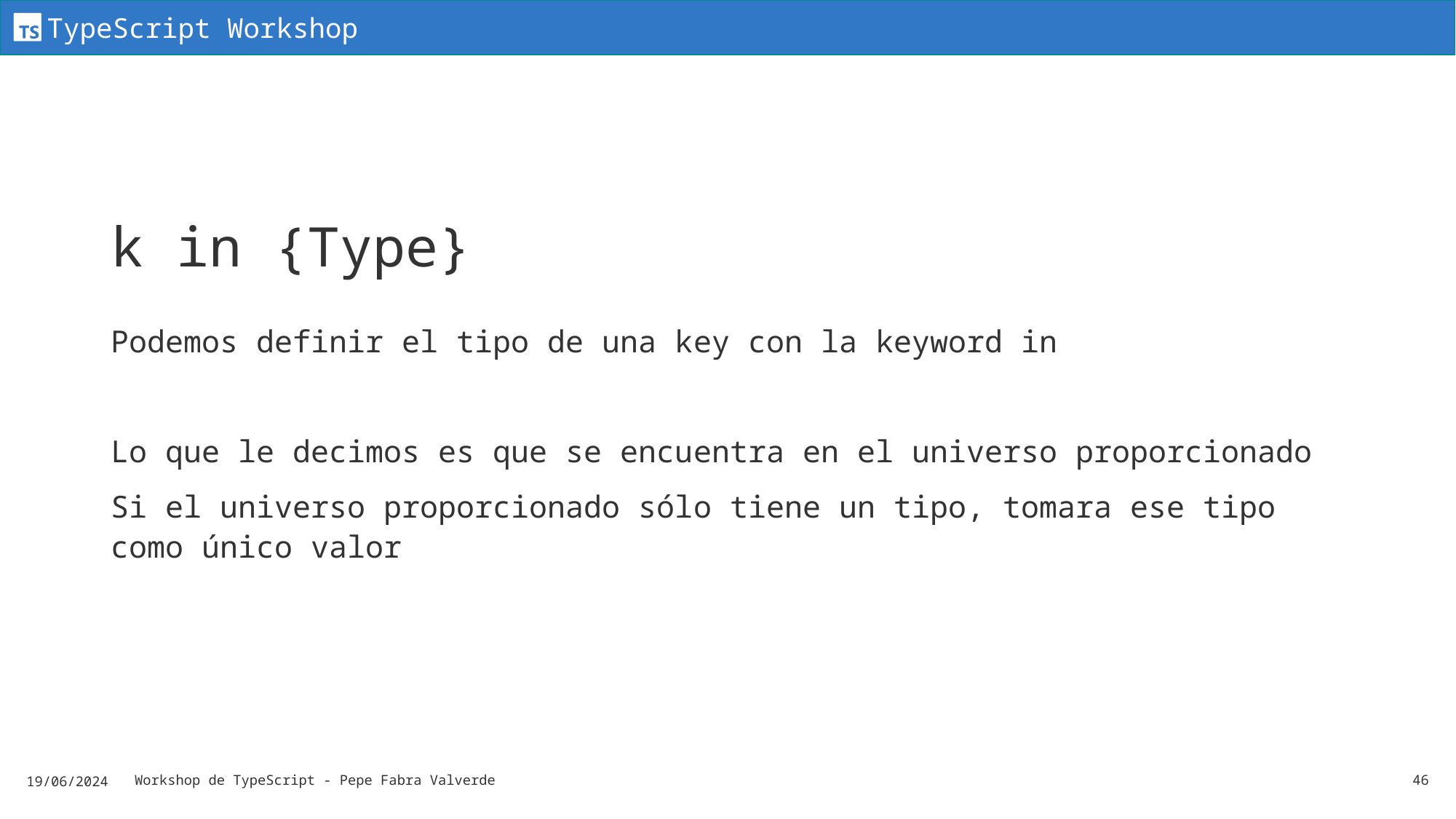

# k in {Type}
Podemos definir el tipo de una key con la keyword in

Lo que le decimos es que se encuentra en el universo proporcionado
Si el universo proporcionado sólo tiene un tipo, tomara ese tipo como único valor
19/06/2024
Workshop de TypeScript - Pepe Fabra Valverde
46